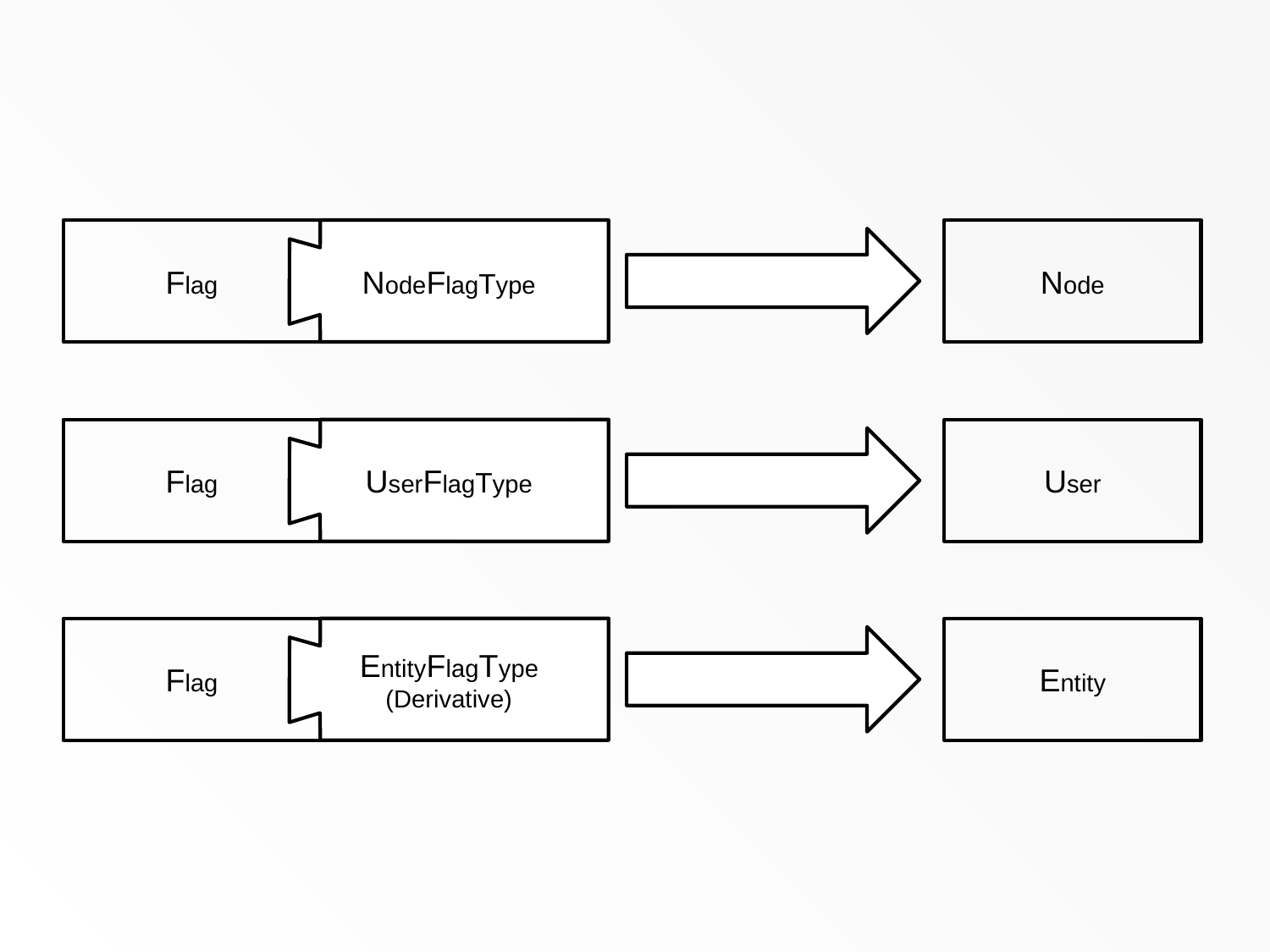

Flag
NodeFlagType
Node

Flag
UserFlagType
User

Flag
EntityFlagType
(Derivative)
Entity